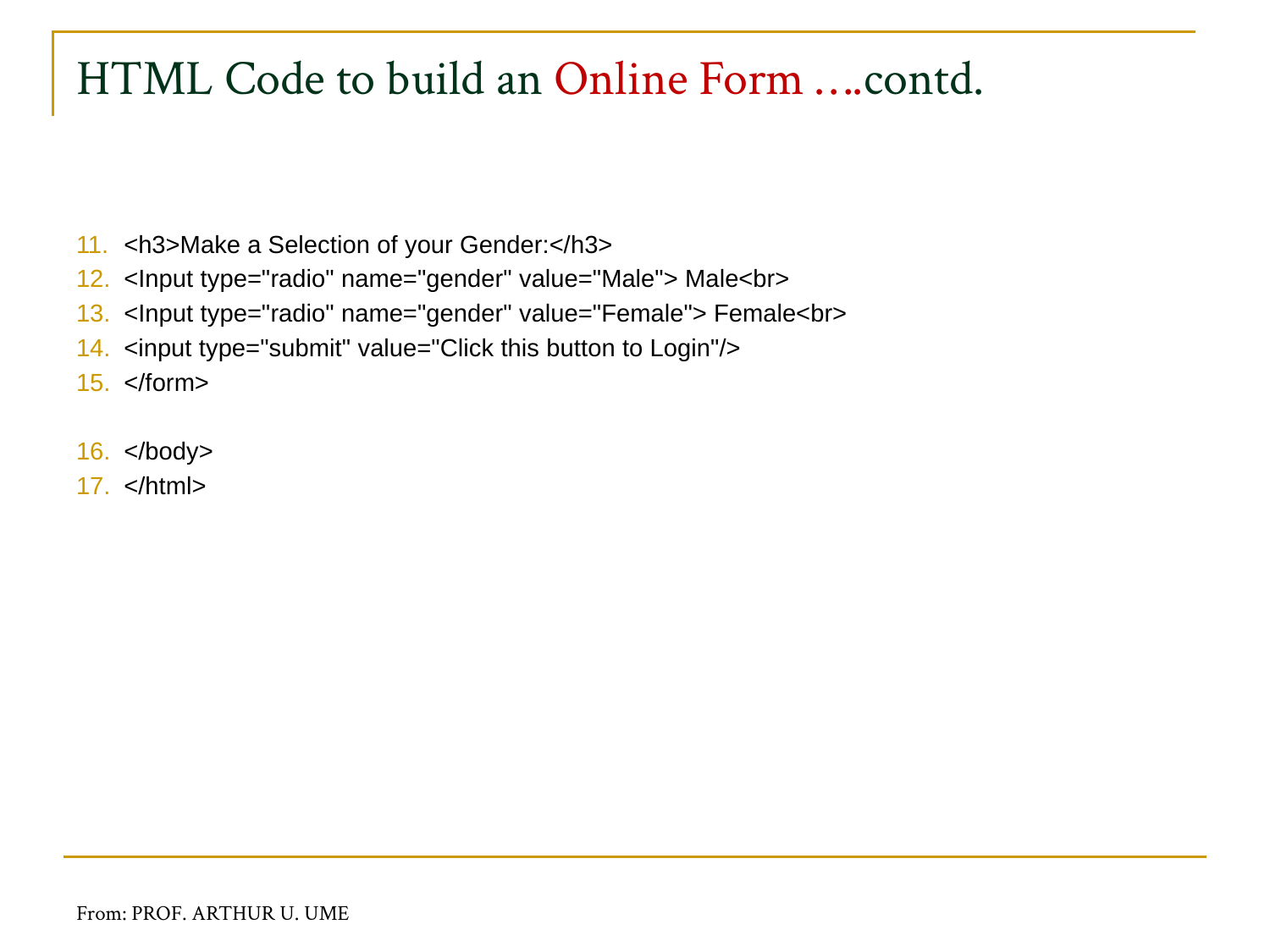

# HTML Code to build an Online Form ….contd.
<h3>Make a Selection of your Gender:</h3>
<Input type="radio" name="gender" value="Male"> Male<br>
<Input type="radio" name="gender" value="Female"> Female<br>
<input type="submit" value="Click this button to Login"/>
</form>

</body>
</html>
From: PROF. ARTHUR U. UME